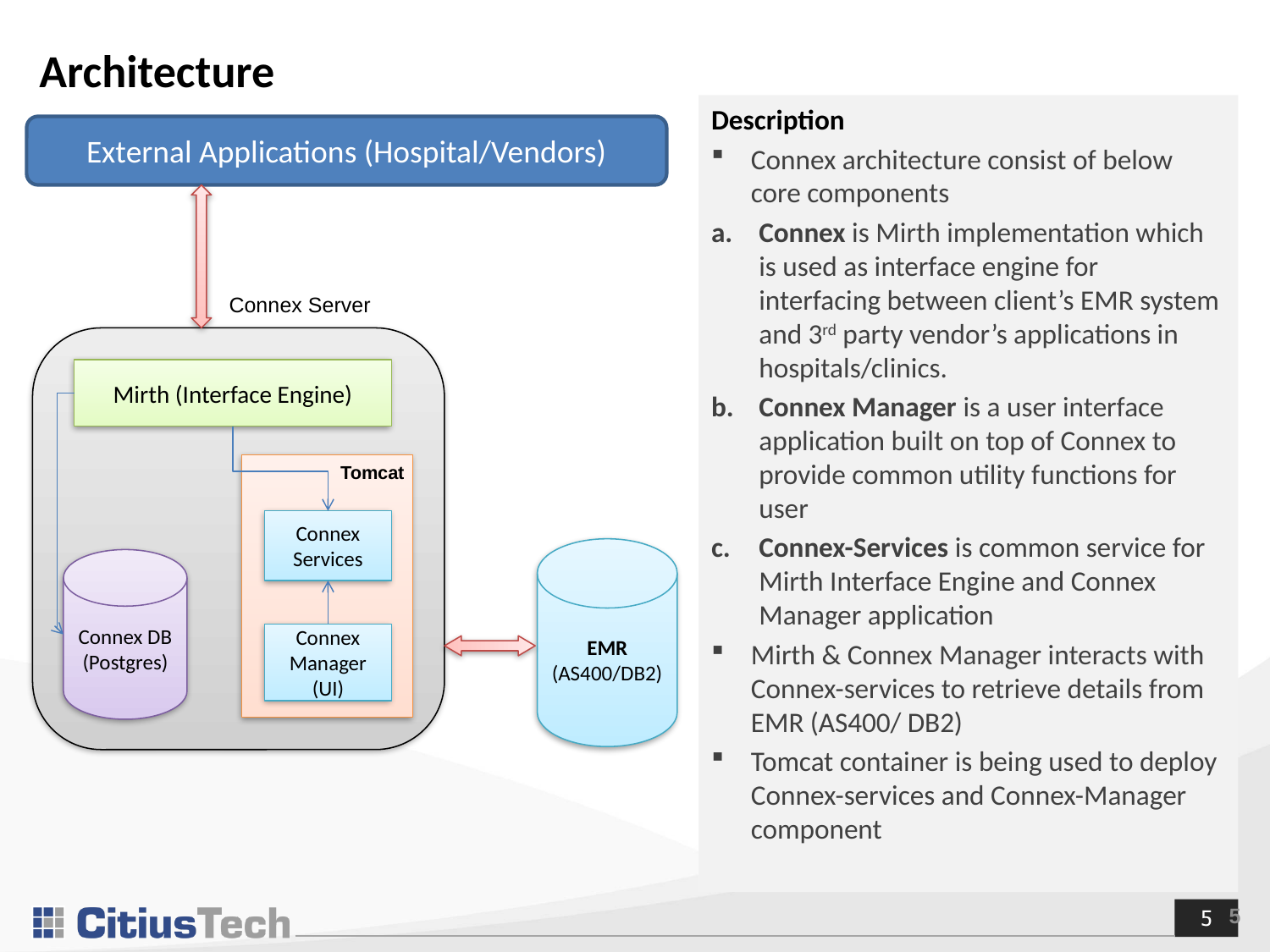

# Architecture

Description
Connex architecture consist of below core components
Connex is Mirth implementation which is used as interface engine for interfacing between client’s EMR system and 3rd party vendor’s applications in hospitals/clinics.
Connex Manager is a user interface application built on top of Connex to provide common utility functions for user
Connex-Services is common service for Mirth Interface Engine and Connex Manager application
Mirth & Connex Manager interacts with Connex-services to retrieve details from EMR (AS400/ DB2)
Tomcat container is being used to deploy Connex-services and Connex-Manager component
External Applications (Hospital/Vendors)

Connex Server

Mirth (Interface Engine)

Tomcat
Connex Services
EMR
(AS400/DB2)
Connex DB (Postgres)

Connex Manager (UI)
5